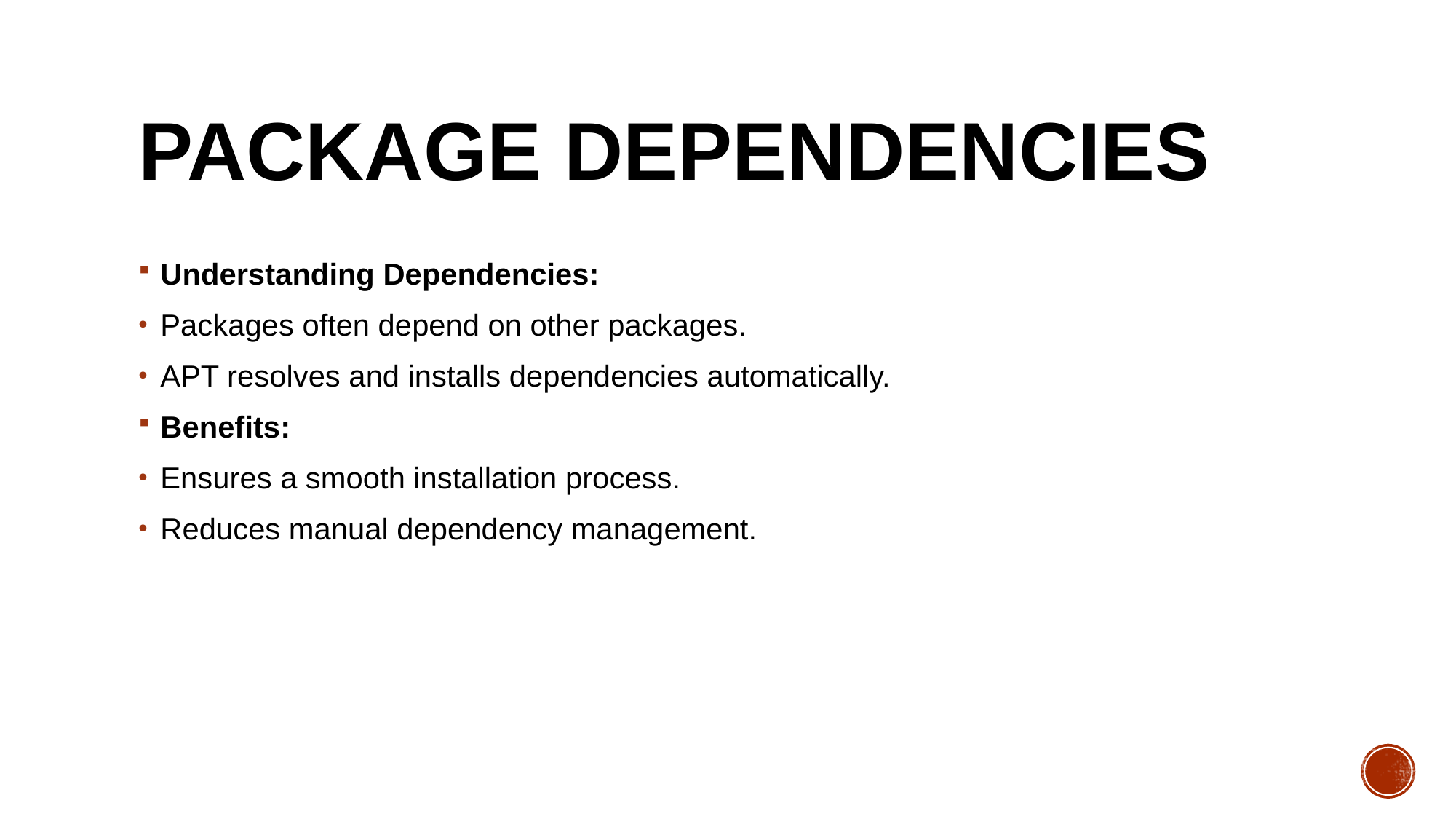

# Package Dependencies
Understanding Dependencies:
Packages often depend on other packages.
APT resolves and installs dependencies automatically.
Benefits:
Ensures a smooth installation process.
Reduces manual dependency management.